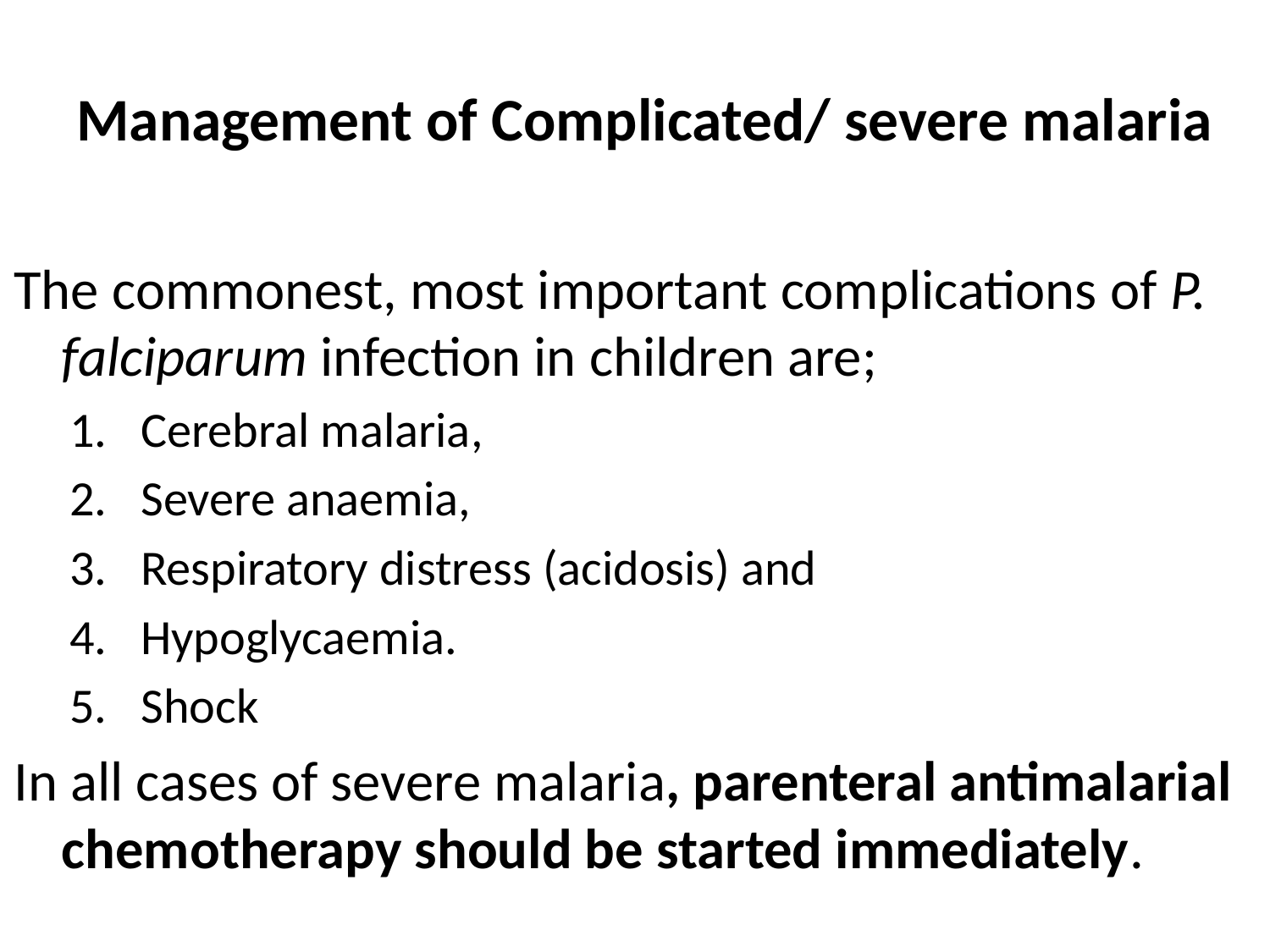

# Management of Complicated/ severe malaria
The commonest, most important complications of P. falciparum infection in children are;
Cerebral malaria,
Severe anaemia,
Respiratory distress (acidosis) and
Hypoglycaemia.
Shock
In all cases of severe malaria, parenteral antimalarial chemotherapy should be started immediately.